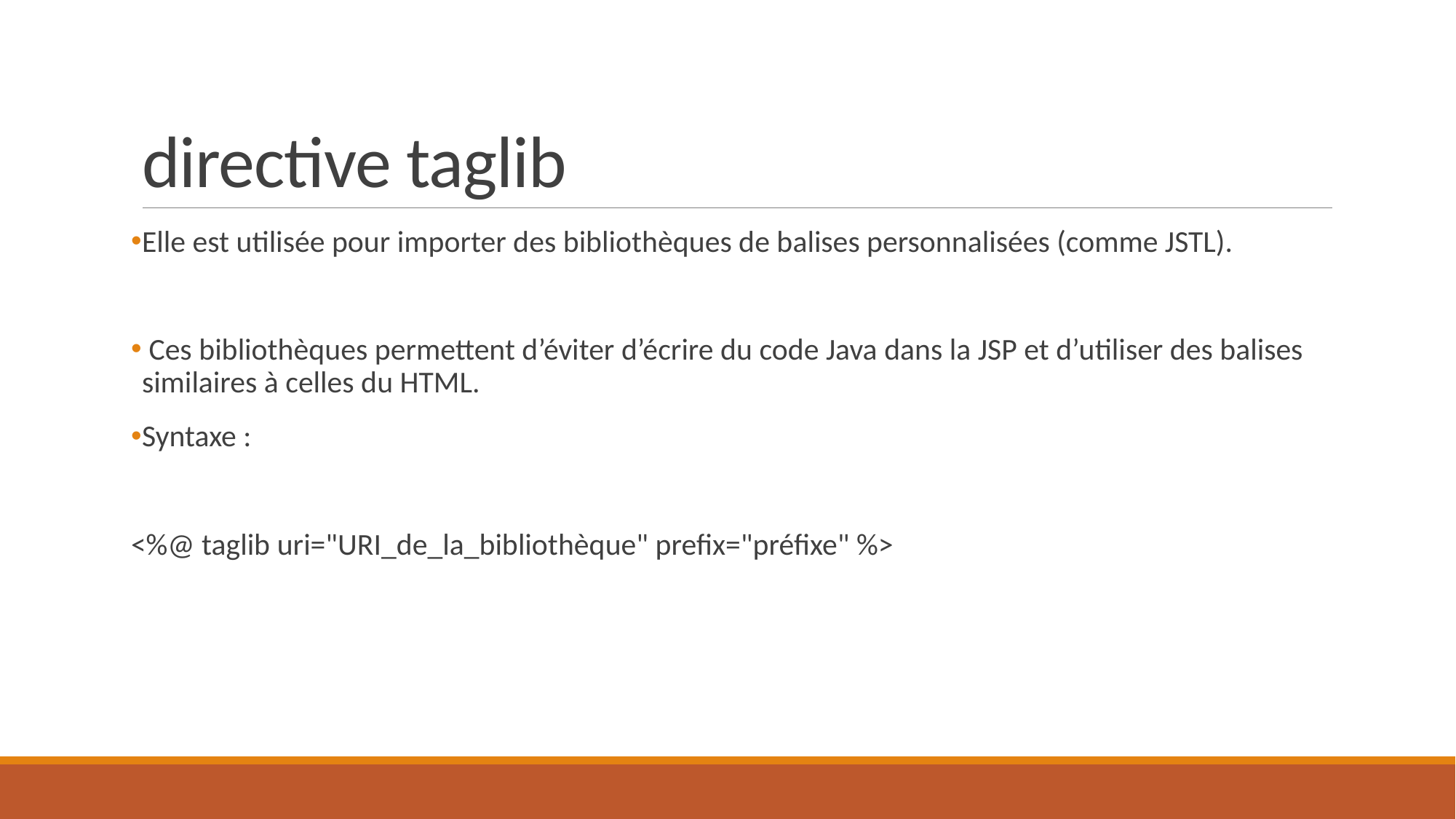

# directive taglib
Elle est utilisée pour importer des bibliothèques de balises personnalisées (comme JSTL).

 Ces bibliothèques permettent d’éviter d’écrire du code Java dans la JSP et d’utiliser des balises similaires à celles du HTML.
Syntaxe :

<%@ taglib uri="URI_de_la_bibliothèque" prefix="préfixe" %>